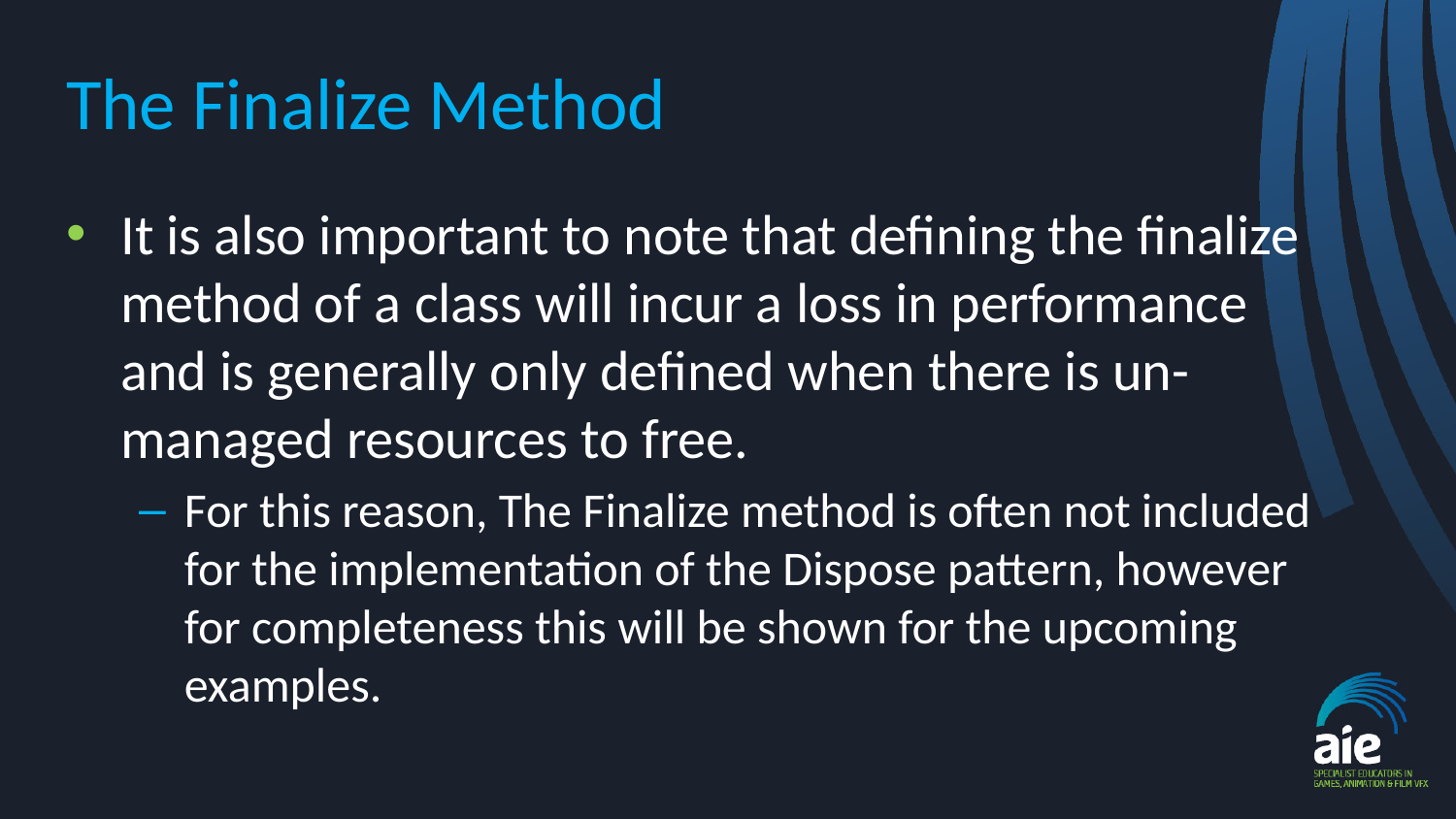

# The Finalize Method
It is also important to note that defining the finalize method of a class will incur a loss in performance and is generally only defined when there is un-managed resources to free.
For this reason, The Finalize method is often not included for the implementation of the Dispose pattern, however for completeness this will be shown for the upcoming examples.